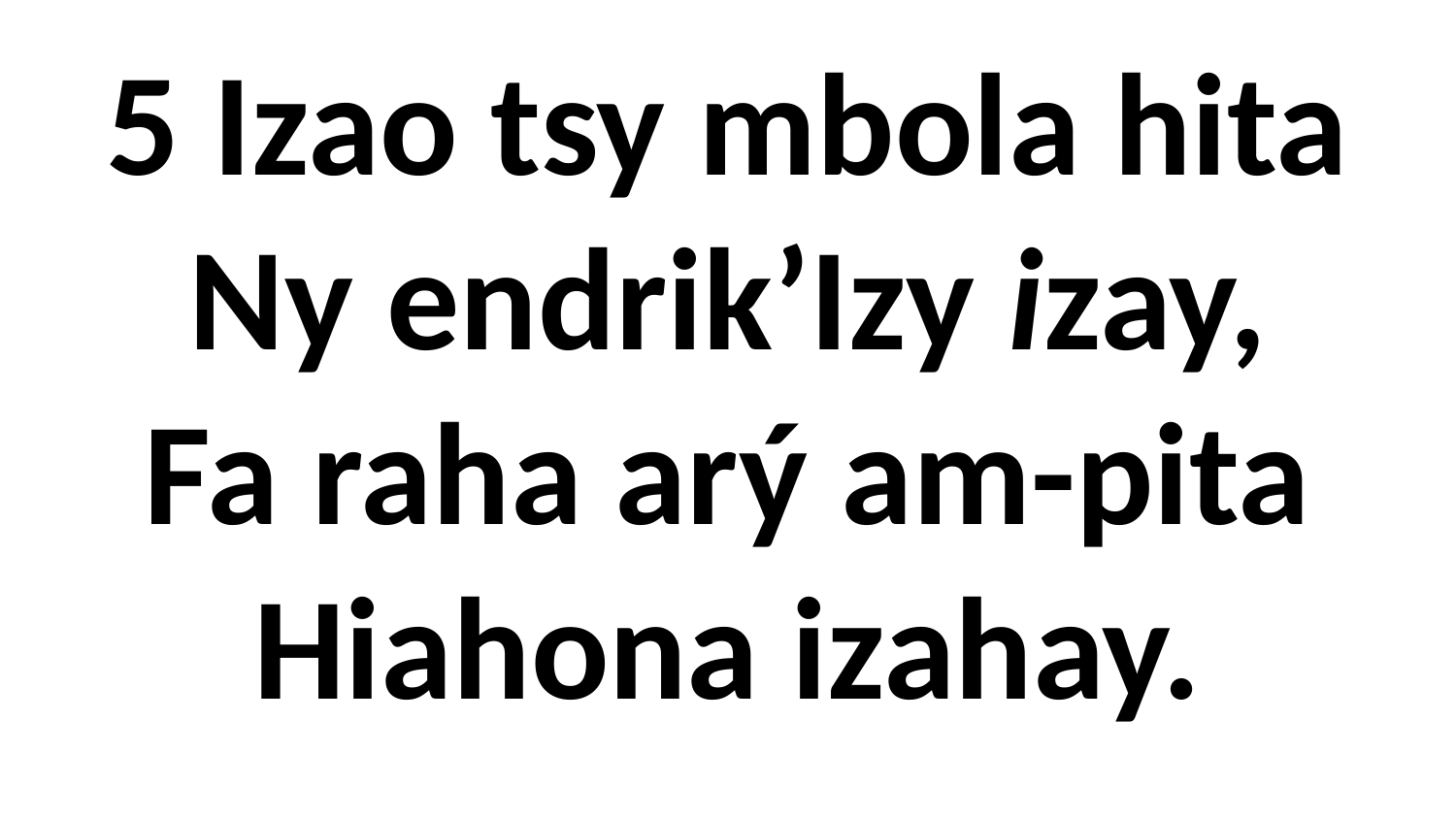

# 5 Izao tsy mbola hita Ny endrik’Izy izay, Fa raha arý am-pita Hiahona izahay.